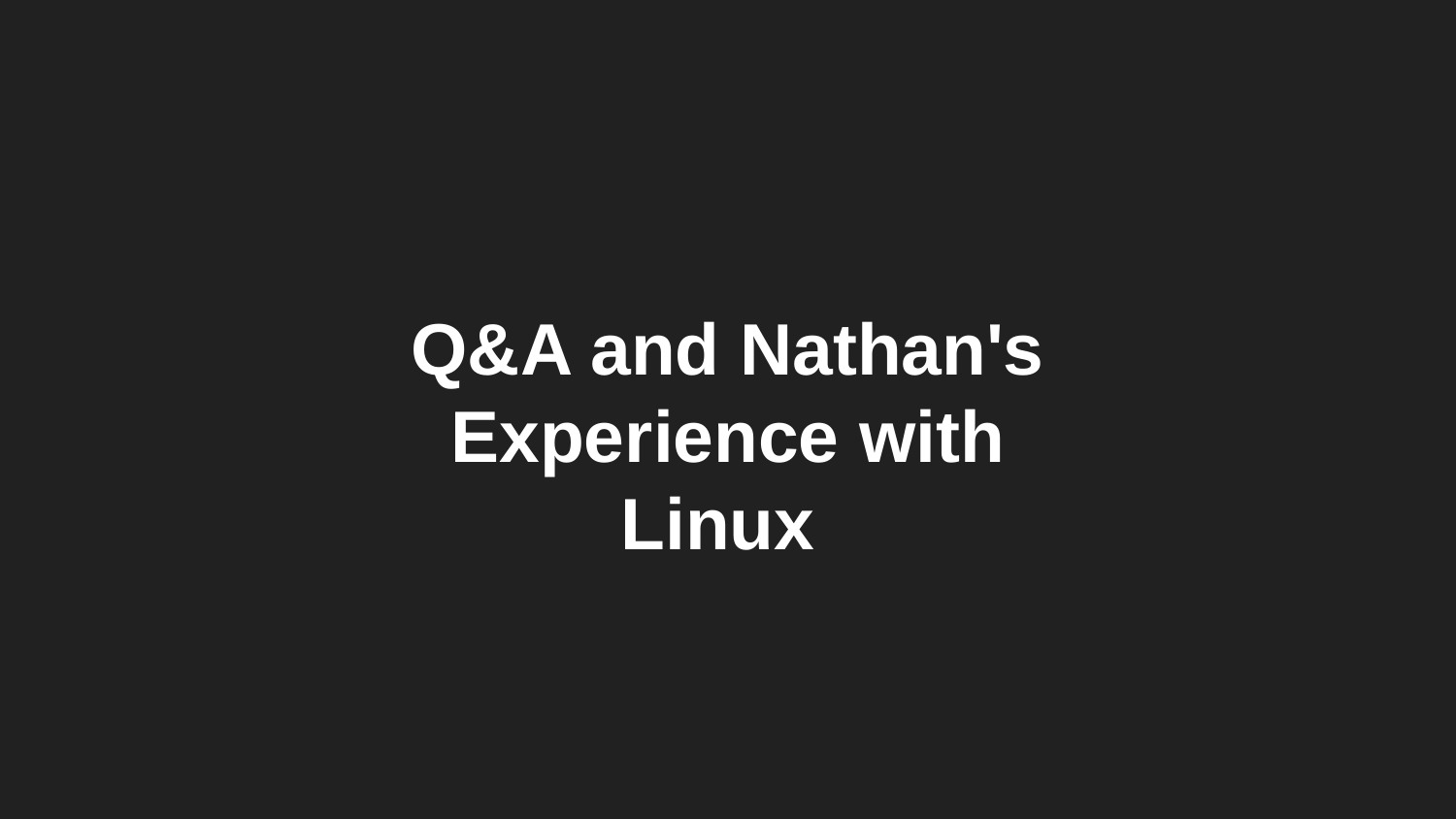

# Q&A and Nathan's Experience with Linux